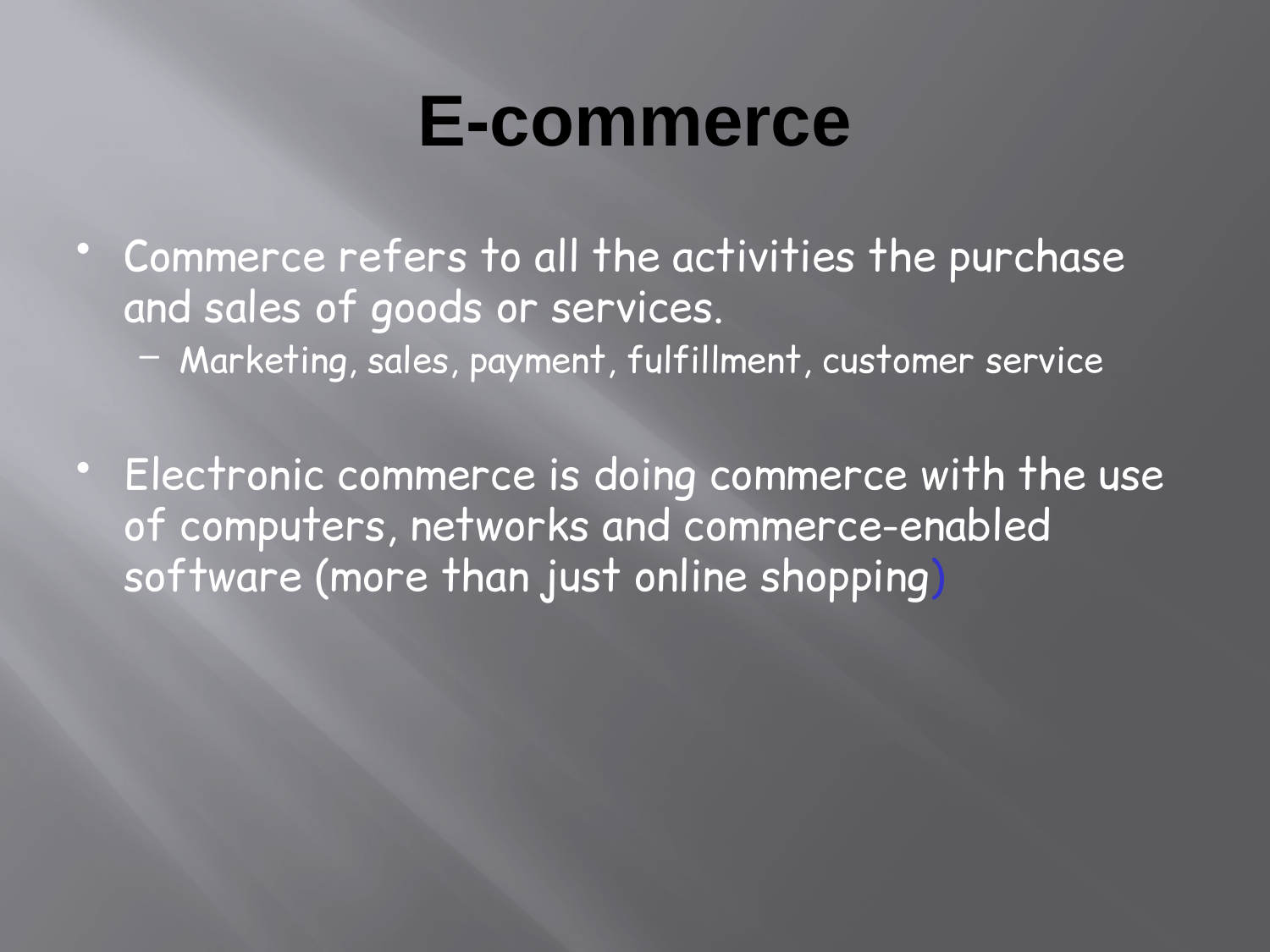

# E-commerce
Commerce refers to all the activities the purchase and sales of goods or services.
Marketing, sales, payment, fulfillment, customer service

Electronic commerce is doing commerce with the use of computers, networks and commerce-enabled software (more than just online shopping)